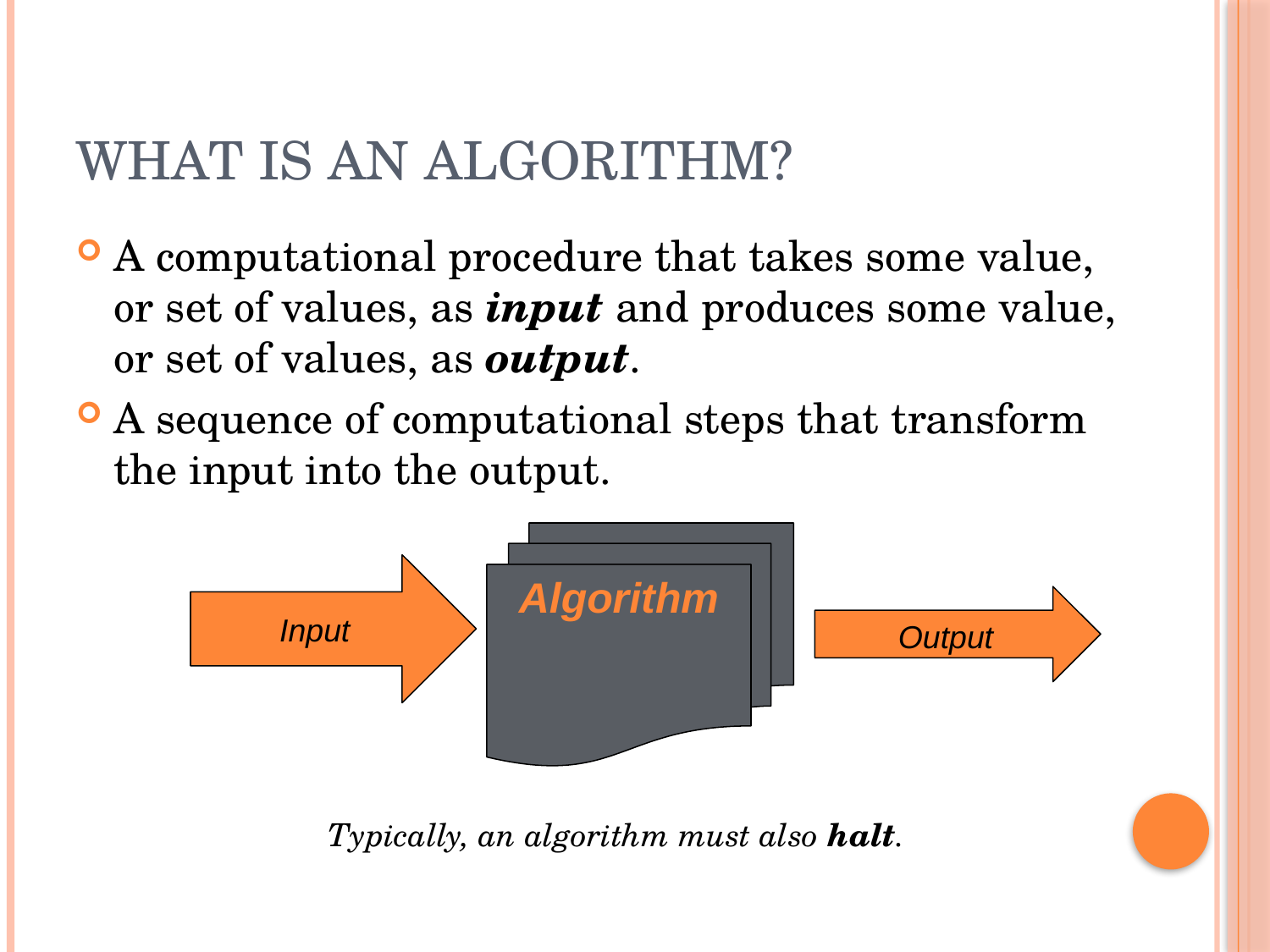

# What is an algorithm?
A computational procedure that takes some value, or set of values, as input and produces some value, or set of values, as output.
A sequence of computational steps that transform the input into the output.
Algorithm
Input
Output
Typically, an algorithm must also halt.